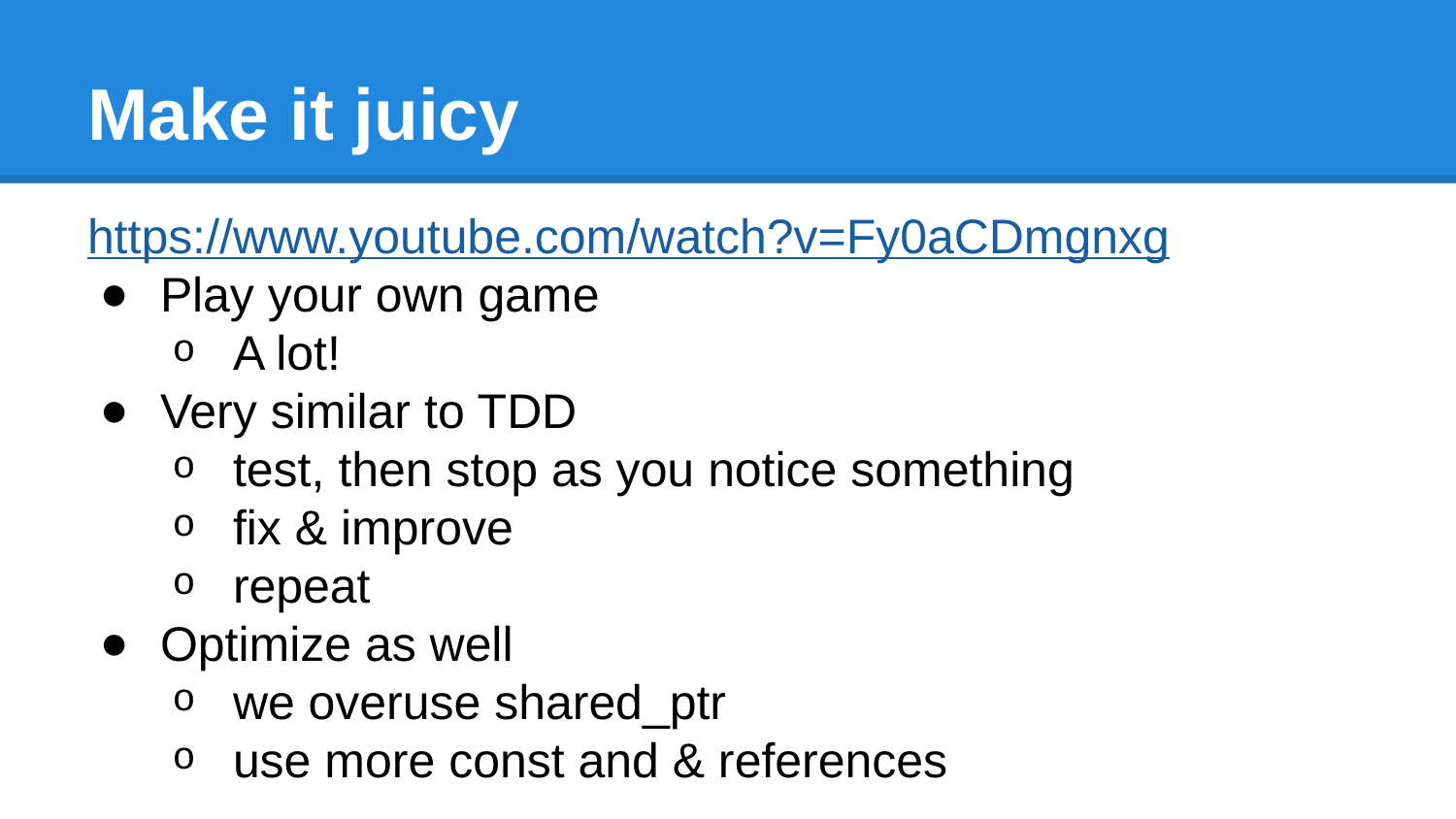

# Make it juicy
https://www.youtube.com/watch?v=Fy0aCDmgnxg
Play your own game
A lot!
Very similar to TDD
test, then stop as you notice something
fix & improve
repeat
Optimize as well
we overuse shared_ptr
use more const and & references